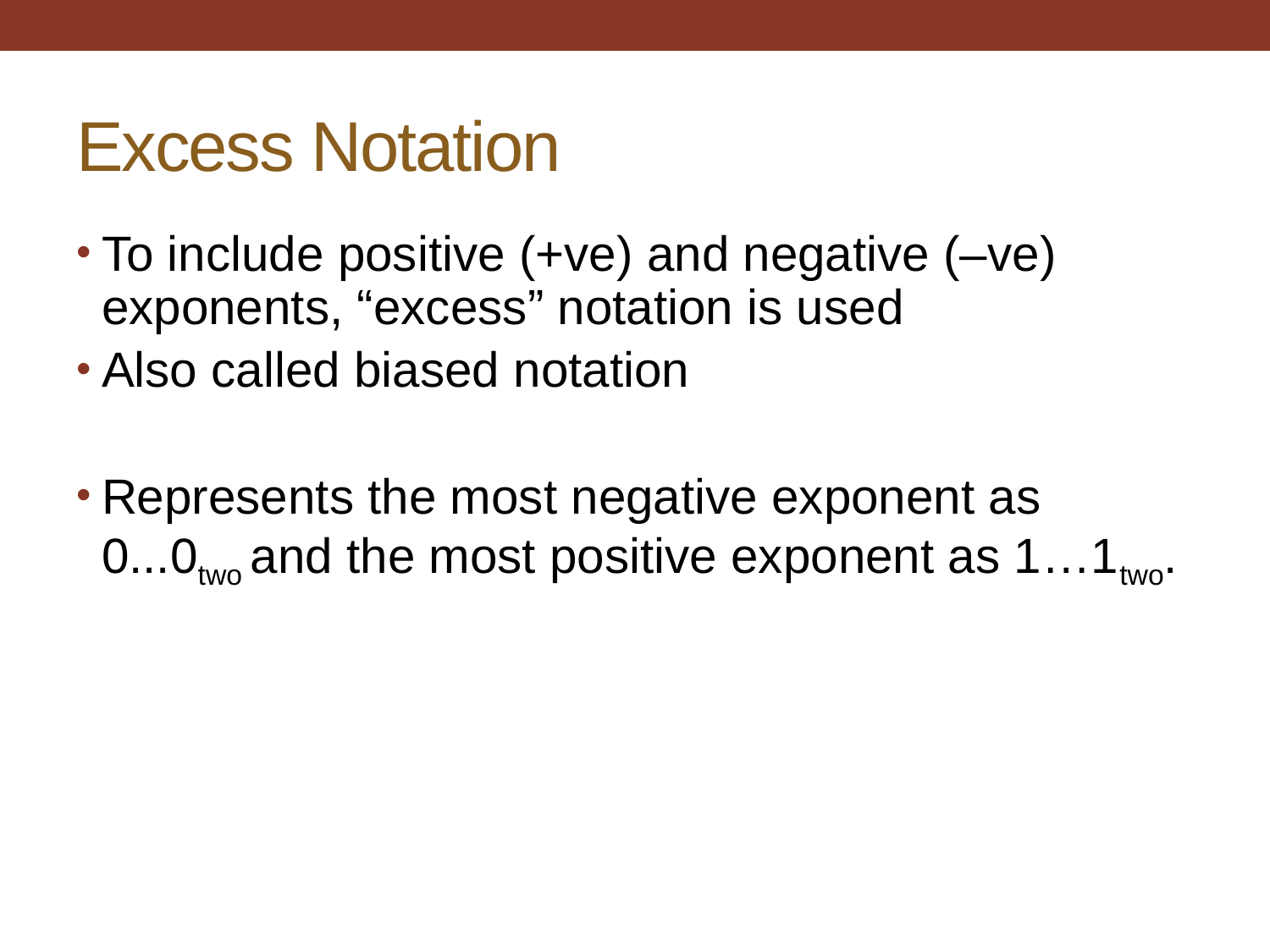

# Excess Notation
To include positive (+ve) and negative (–ve) exponents, “excess” notation is used
Also called biased notation

Represents the most negative exponent as 0...0two and the most positive exponent as 1…1two.